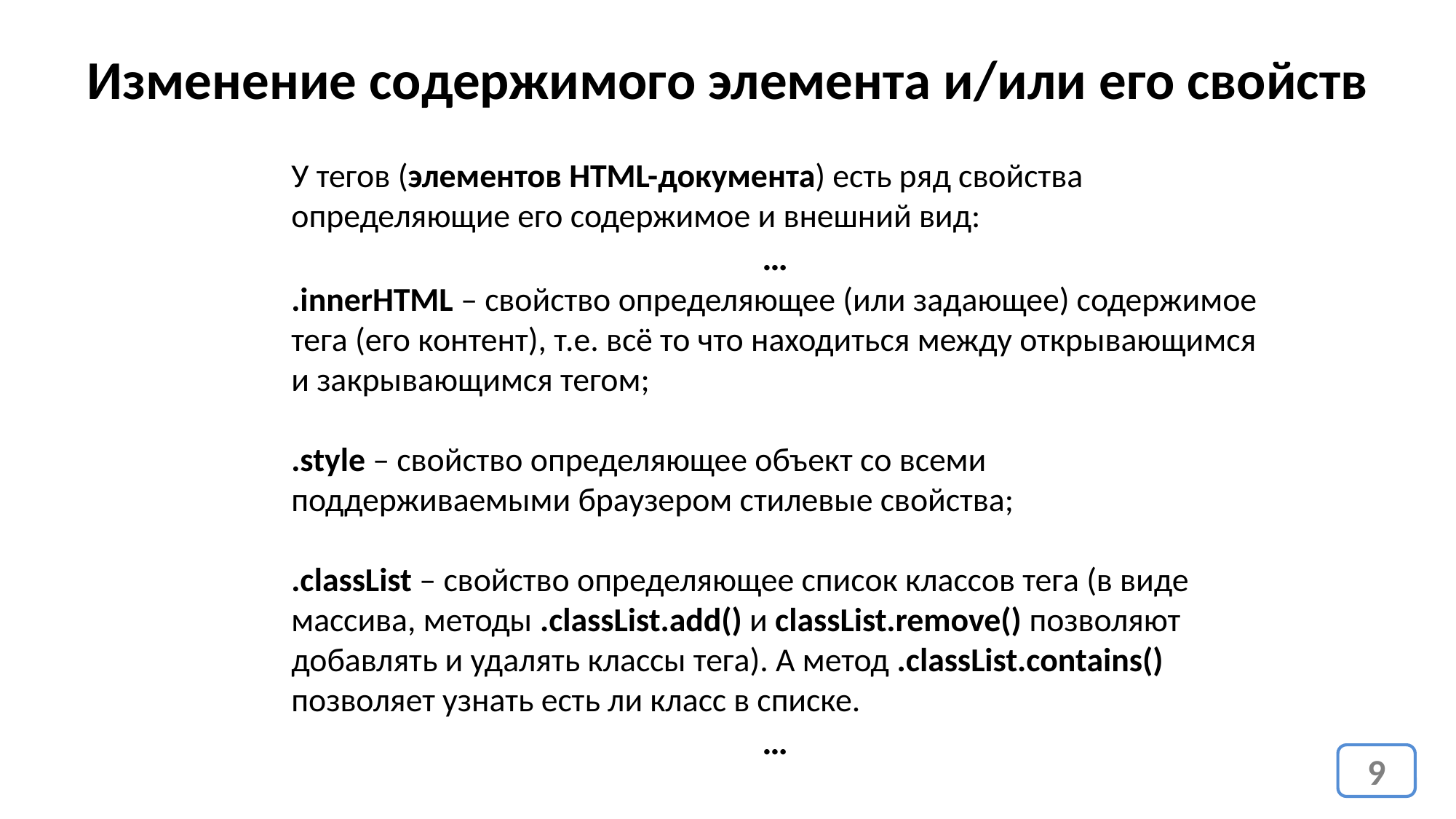

Изменение содержимого элемента и/или его свойств
У тегов (элементов HTML-документа) есть ряд свойства определяющие его содержимое и внешний вид:
…
.innerHTML – свойство определяющее (или задающее) содержимое тега (его контент), т.е. всё то что находиться между открывающимся и закрывающимся тегом;

.style – свойство определяющее объект со всеми поддерживаемыми браузером стилевые свойства;

.classList – свойство определяющее список классов тега (в виде массива, методы .classList.add() и classList.remove() позволяют добавлять и удалять классы тега). А метод .classList.contains() позволяет узнать есть ли класс в списке.
…
9